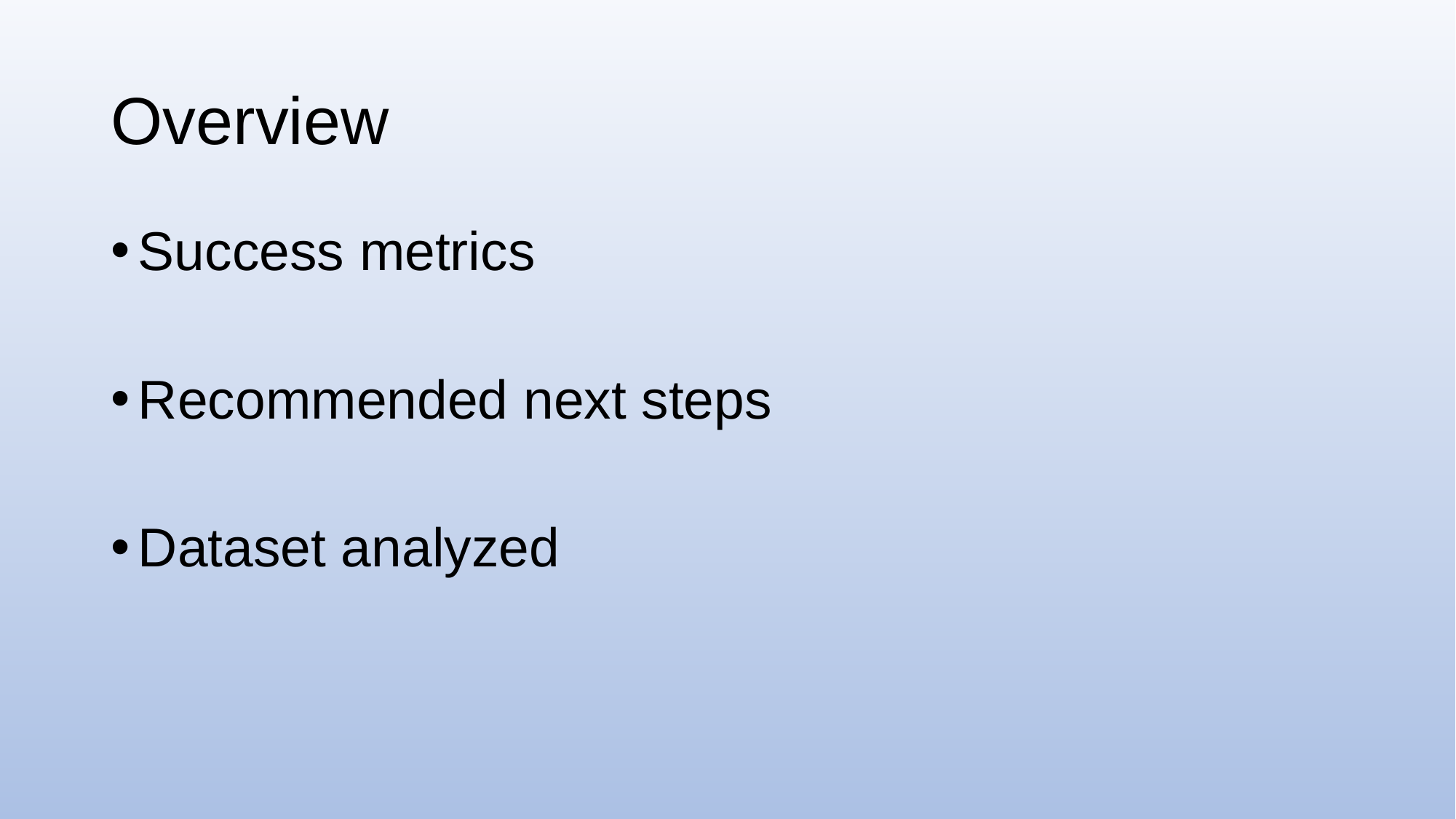

# Overview
Success metrics

Recommended next steps

Dataset analyzed